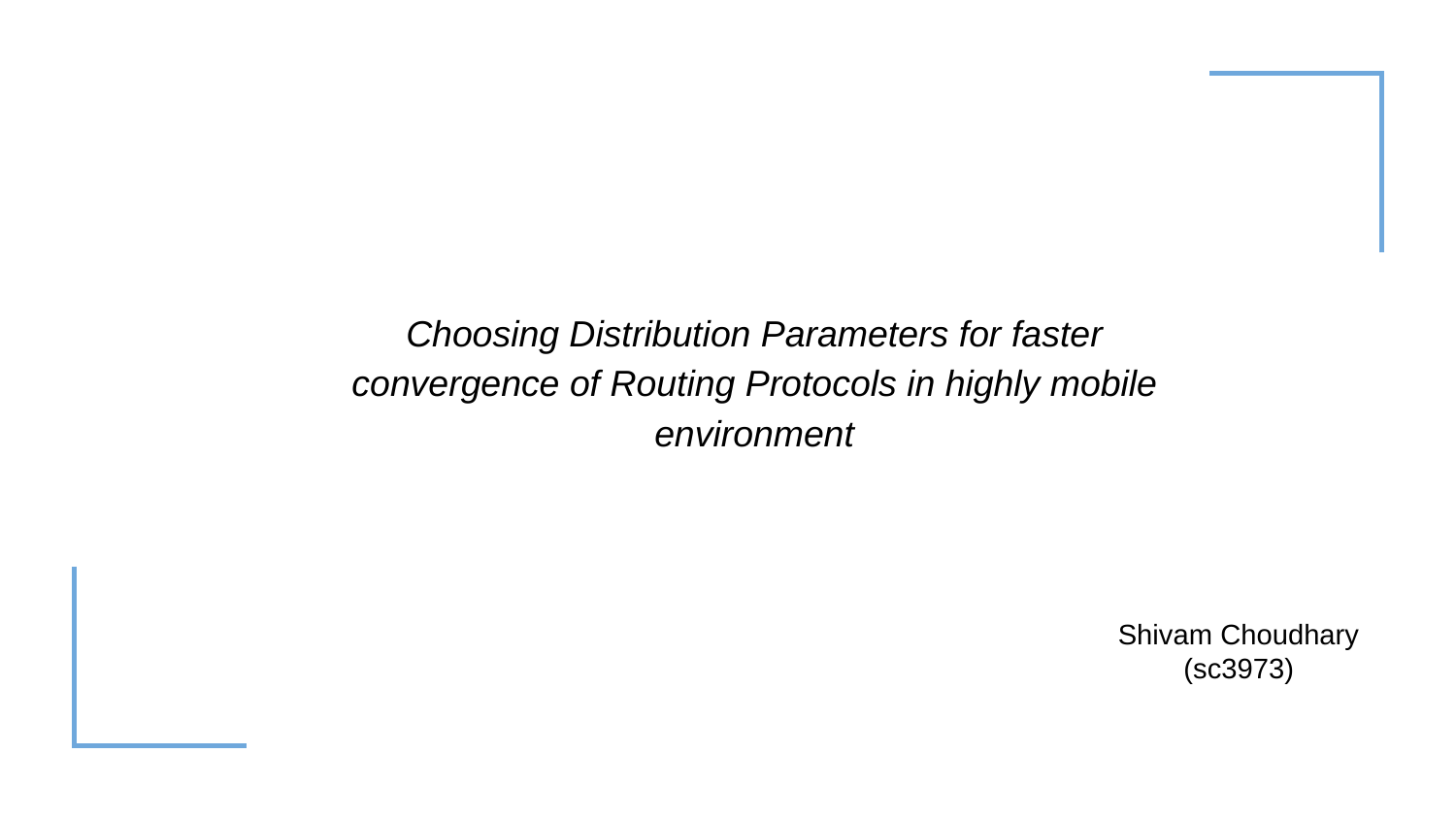

Choosing Distribution Parameters for faster
convergence of Routing Protocols in highly mobile environment

Shivam Choudhary
(sc3973)